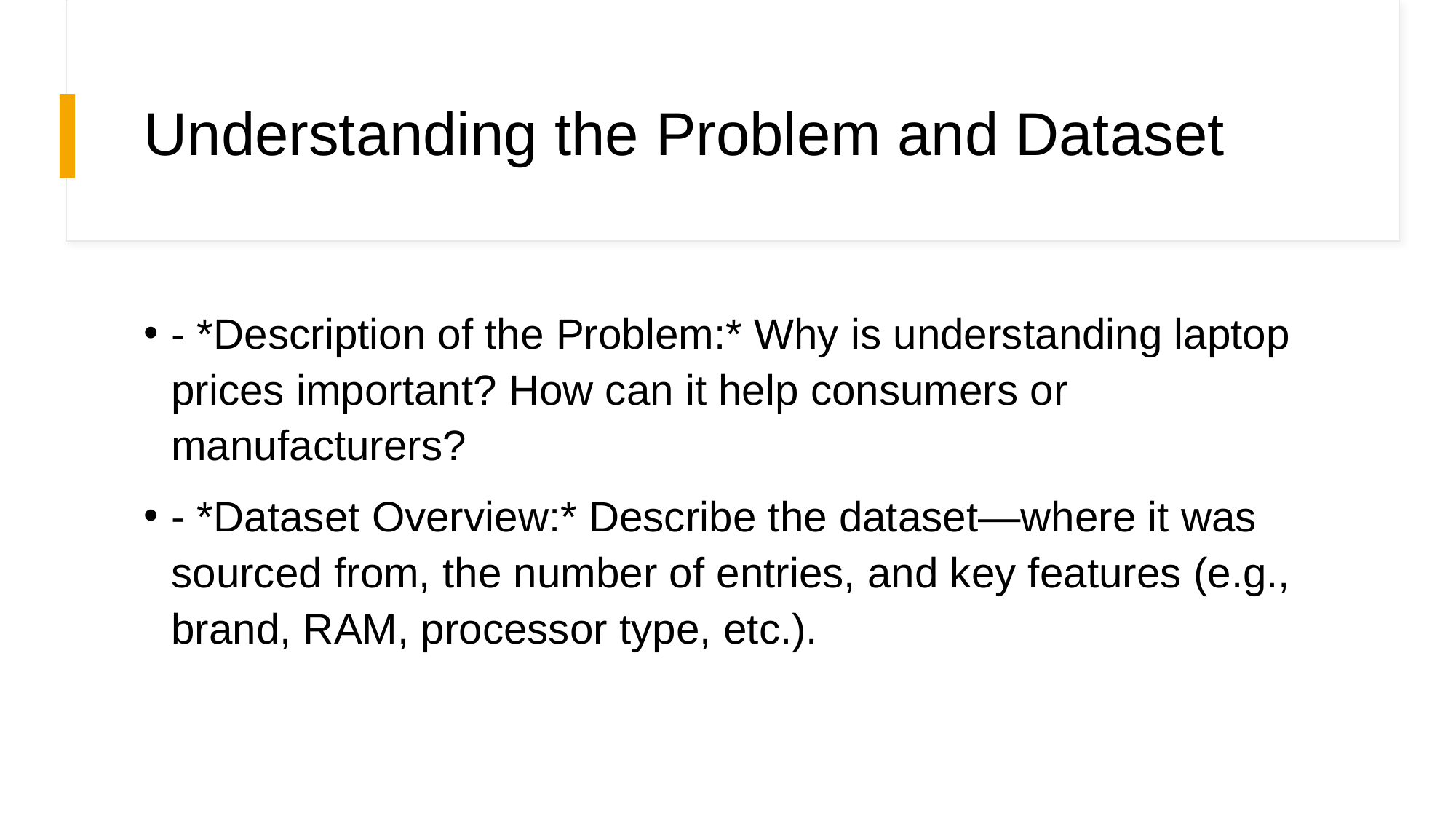

# Understanding the Problem and Dataset
- *Description of the Problem:* Why is understanding laptop prices important? How can it help consumers or manufacturers?
- *Dataset Overview:* Describe the dataset—where it was sourced from, the number of entries, and key features (e.g., brand, RAM, processor type, etc.).